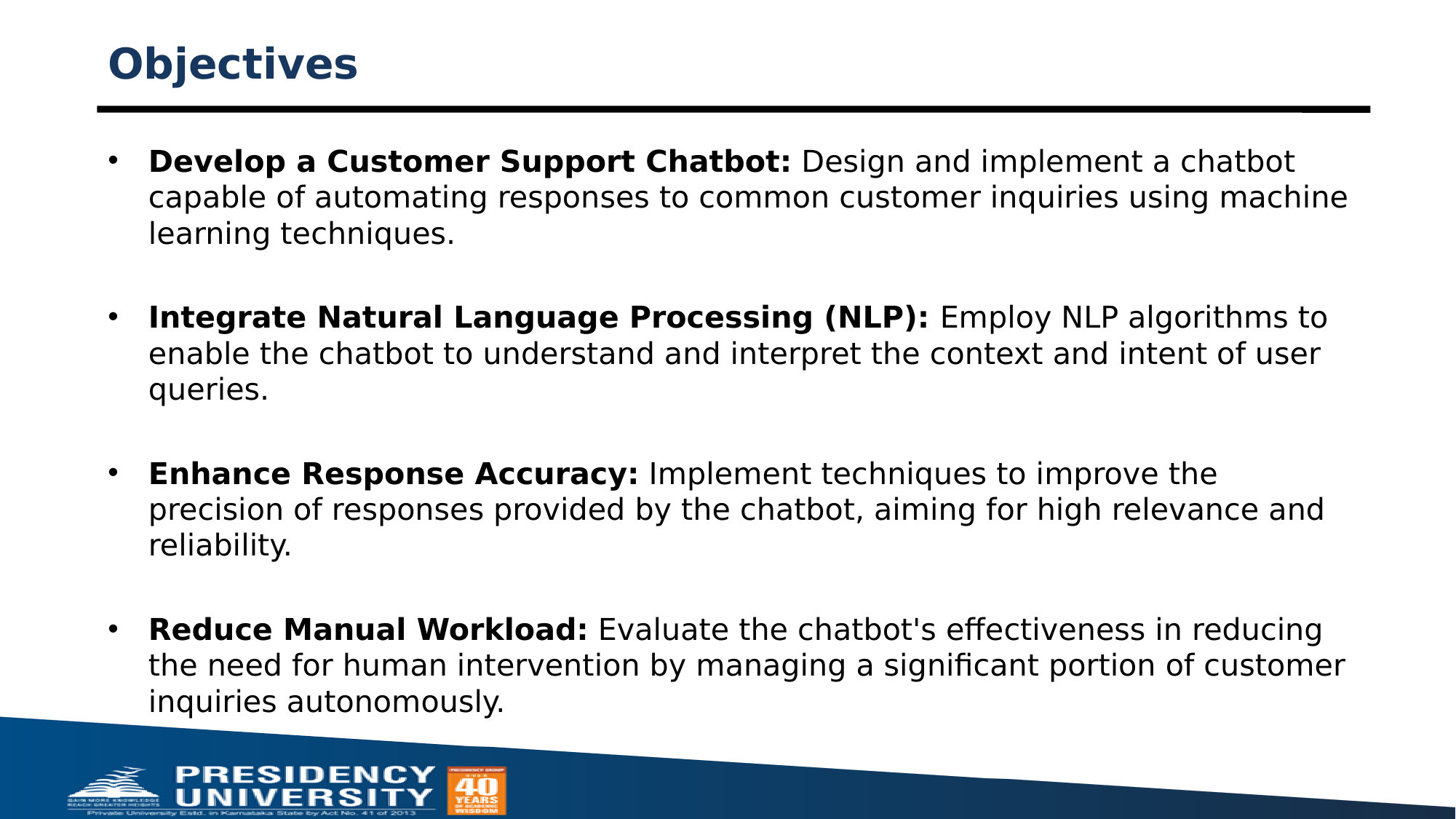

# Objectives
Develop a Customer Support Chatbot: Design and implement a chatbot capable of automating responses to common customer inquiries using machine learning techniques.

Integrate Natural Language Processing (NLP): Employ NLP algorithms to enable the chatbot to understand and interpret the context and intent of user queries.

Enhance Response Accuracy: Implement techniques to improve the precision of responses provided by the chatbot, aiming for high relevance and reliability.

Reduce Manual Workload: Evaluate the chatbot's effectiveness in reducing the need for human intervention by managing a significant portion of customer inquiries autonomously.